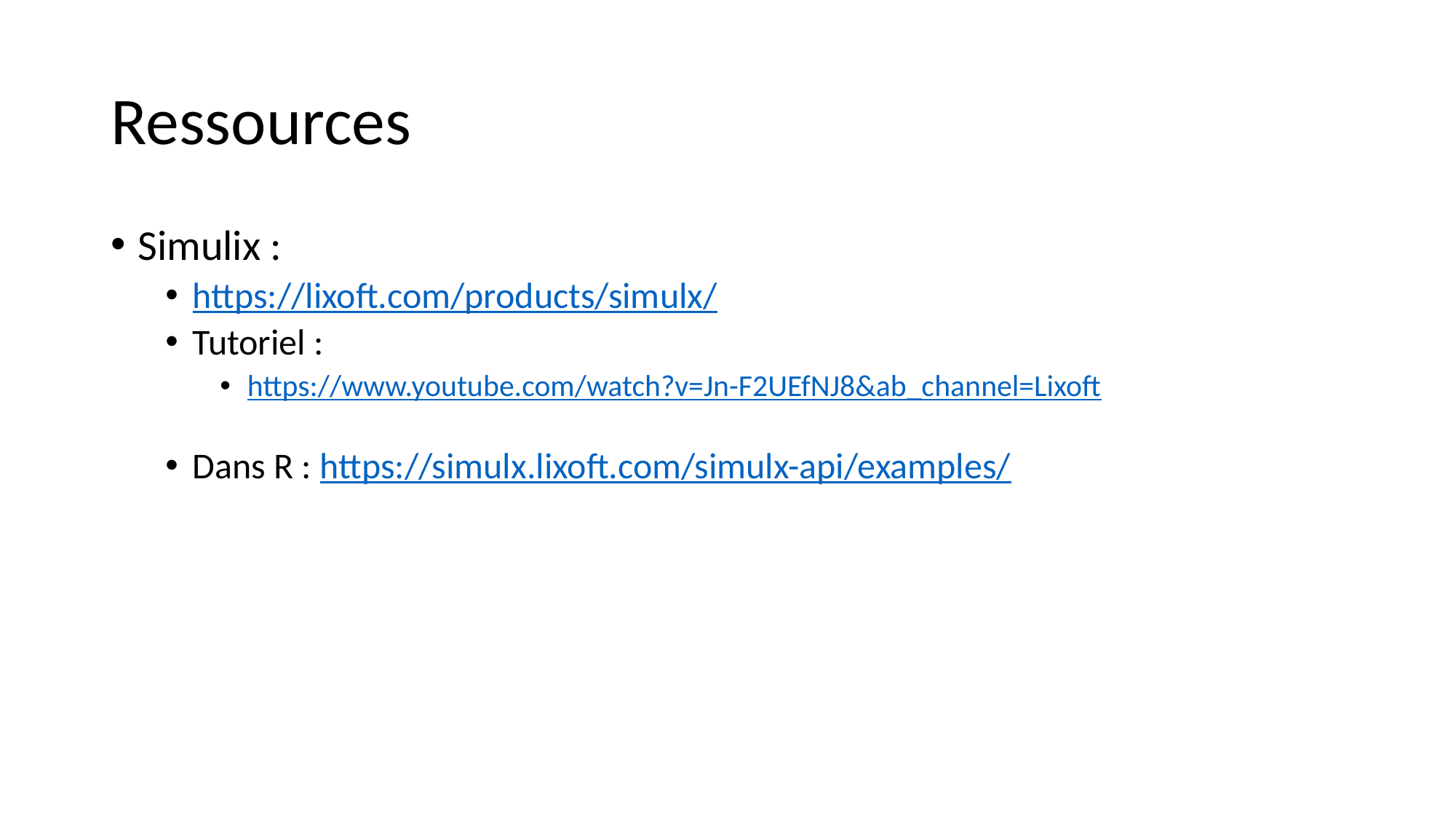

Ressources
Simulix :
https://lixoft.com/products/simulx/
Tutoriel :
https://www.youtube.com/watch?v=Jn-F2UEfNJ8&ab_channel=Lixoft

Dans R : https://simulx.lixoft.com/simulx-api/examples/